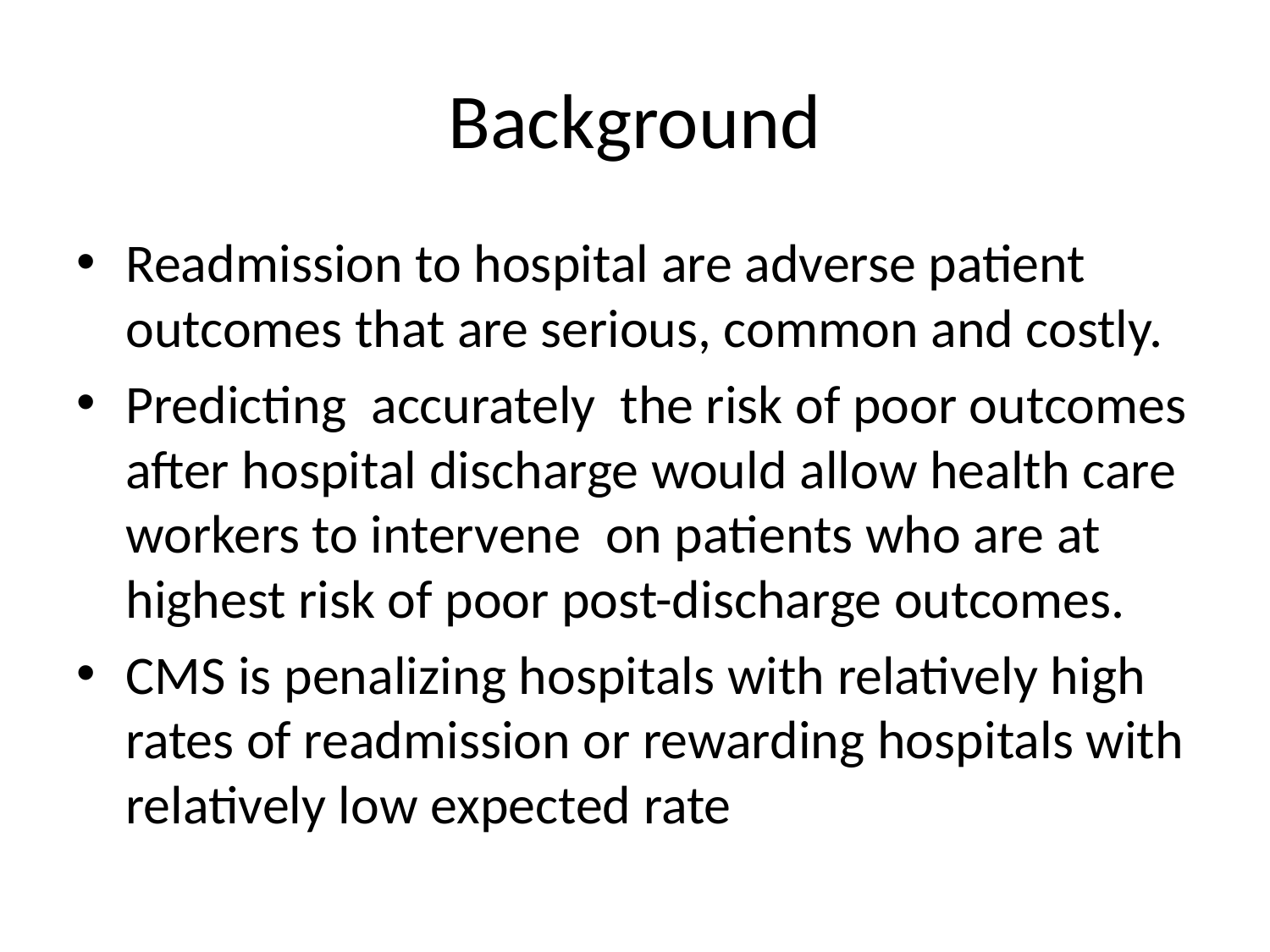

# Background
Readmission to hospital are adverse patient outcomes that are serious, common and costly.
Predicting  accurately  the risk of poor outcomes after hospital discharge would allow health care workers to intervene  on patients who are at highest risk of poor post-discharge outcomes.
CMS is penalizing hospitals with relatively high rates of readmission or rewarding hospitals with relatively low expected rate